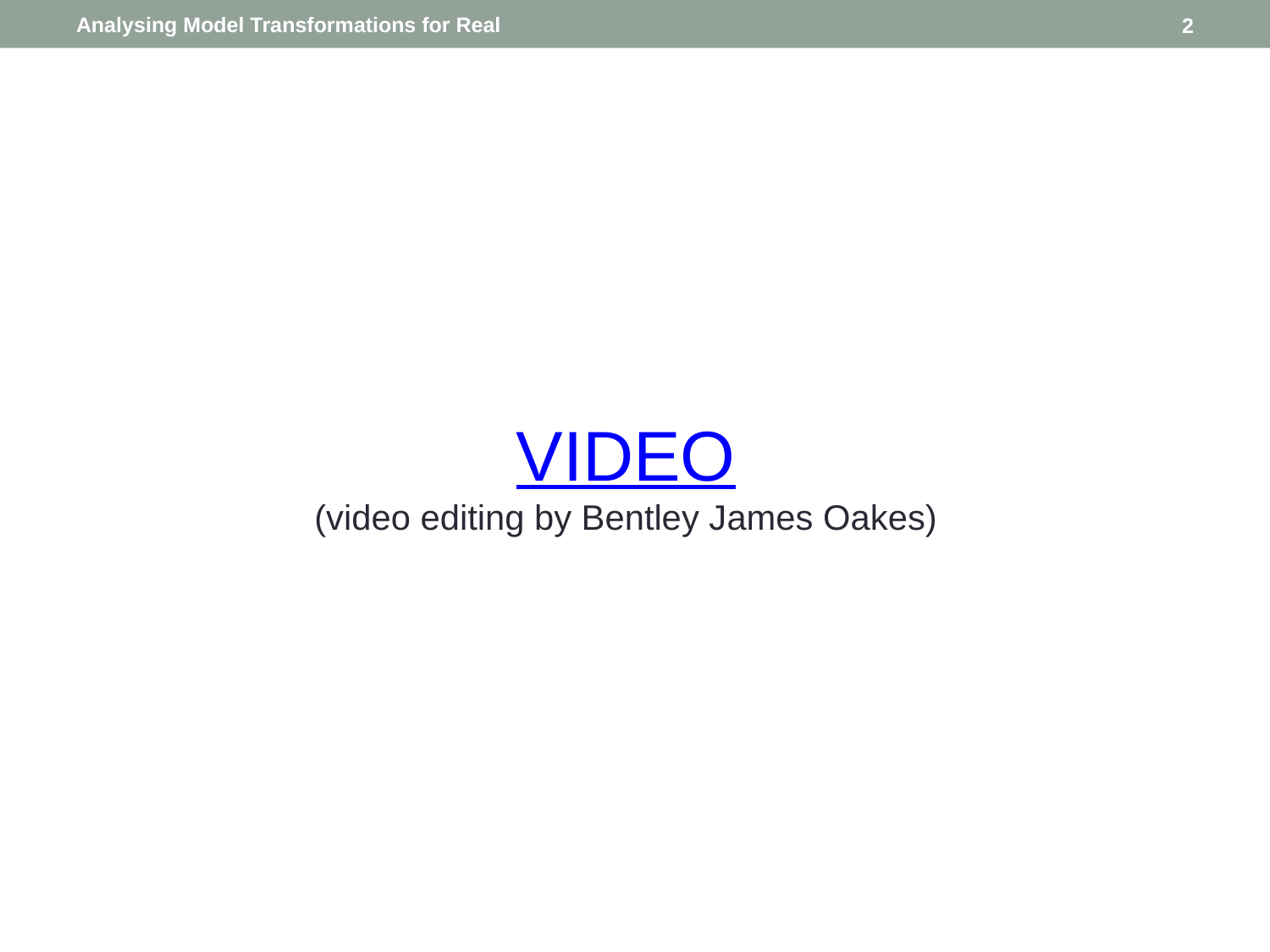

2
VIDEO
(video editing by Bentley James Oakes)